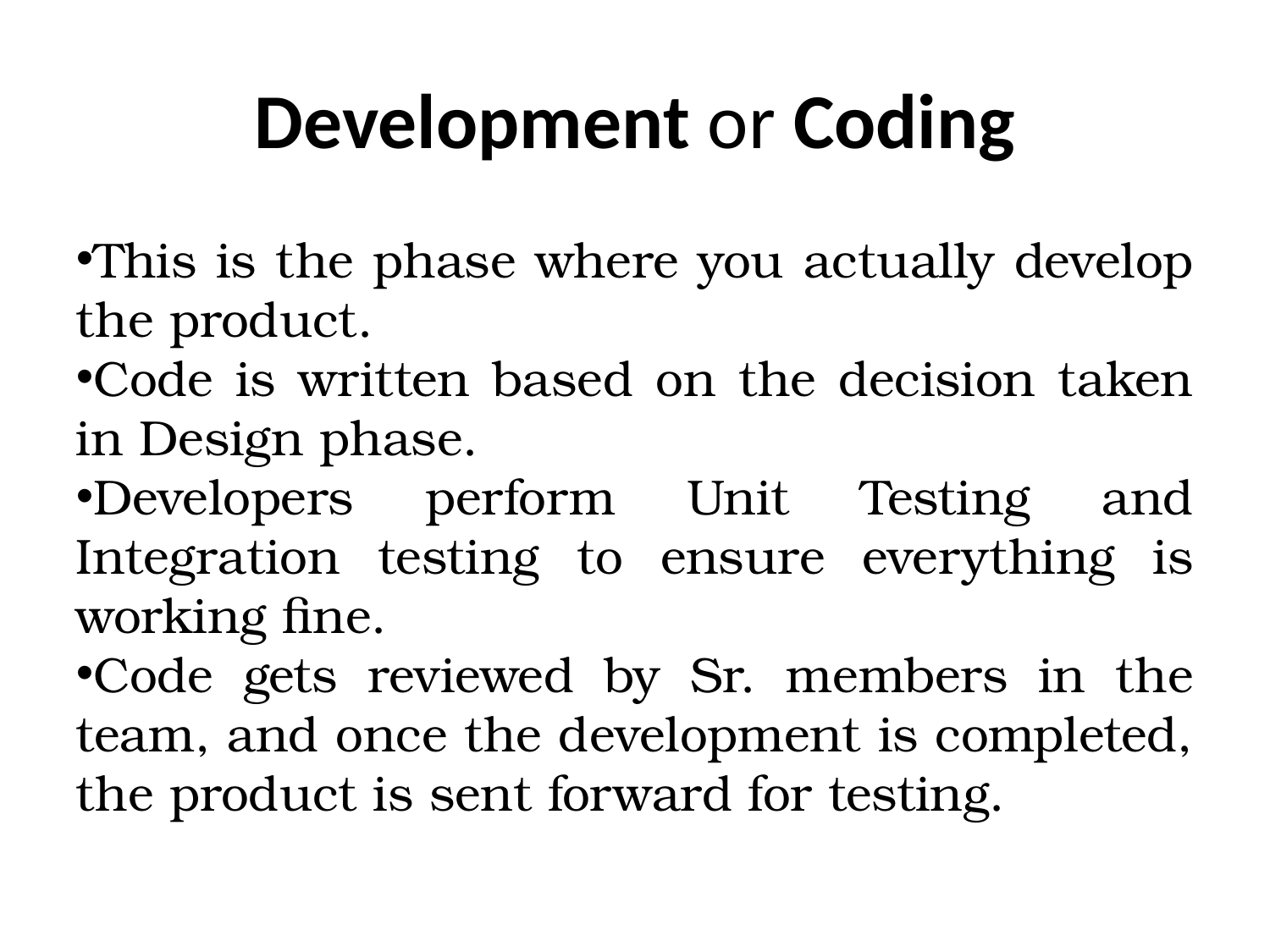

Development or Coding
This is the phase where you actually develop the product.
Code is written based on the decision taken in Design phase.
Developers perform Unit Testing and Integration testing to ensure everything is working fine.
Code gets reviewed by Sr. members in the team, and once the development is completed, the product is sent forward for testing.